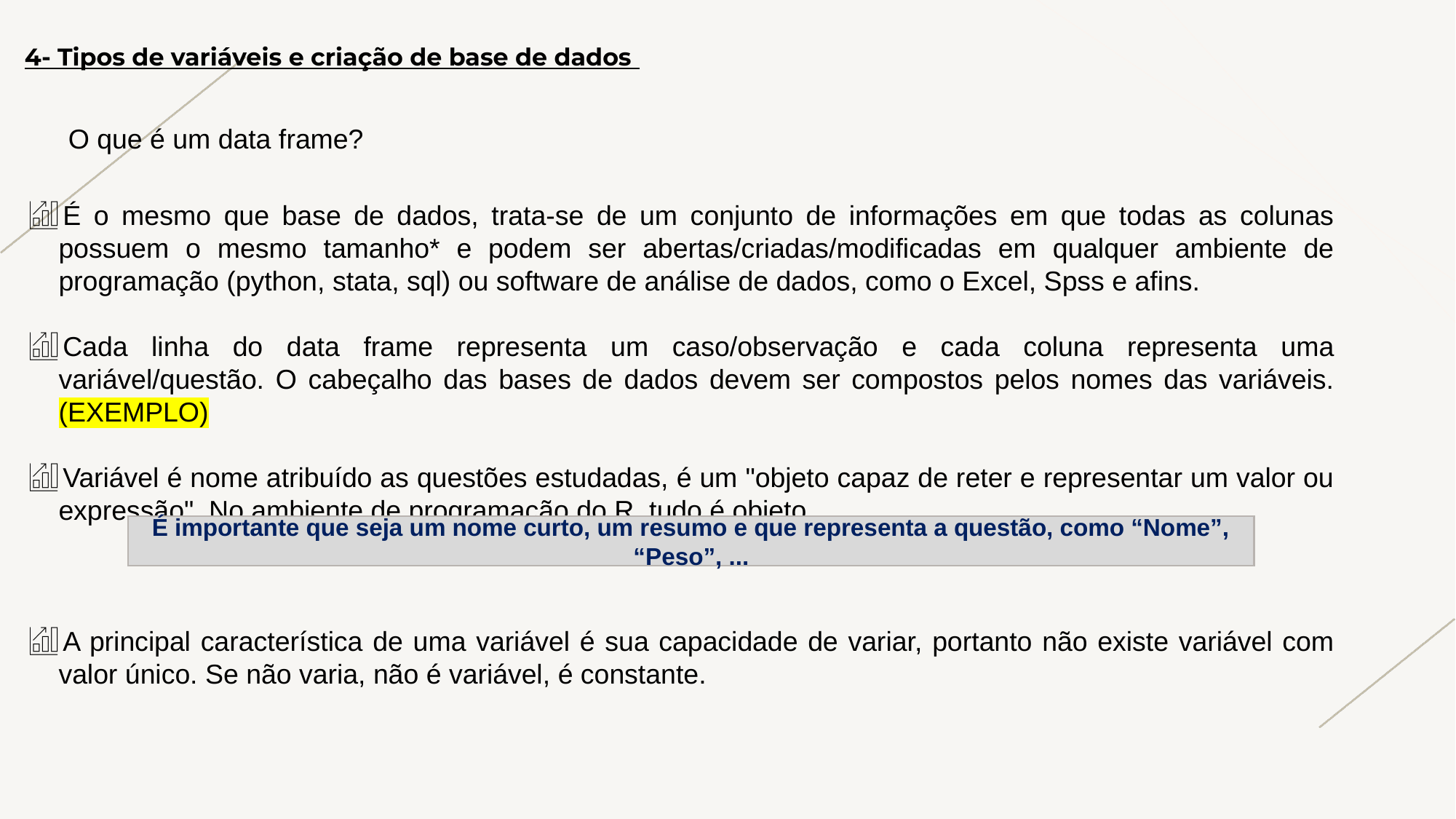

4- Tipos de variáveis e criação de base de dados

O que é um data frame?

É o mesmo que base de dados, trata-se de um conjunto de informações em que todas as colunas possuem o mesmo tamanho* e podem ser abertas/criadas/modificadas em qualquer ambiente de programação (python, stata, sql) ou software de análise de dados, como o Excel, Spss e afins.

Cada linha do data frame representa um caso/observação e cada coluna representa uma variável/questão. O cabeçalho das bases de dados devem ser compostos pelos nomes das variáveis. (EXEMPLO)

Variável é nome atribuído as questões estudadas, é um "objeto capaz de reter e representar um valor ou expressão". No ambiente de programação do R, tudo é objeto.

A principal característica de uma variável é sua capacidade de variar, portanto não existe variável com valor único. Se não varia, não é variável, é constante.
É importante que seja um nome curto, um resumo e que representa a questão, como “Nome”, “Peso”, ...